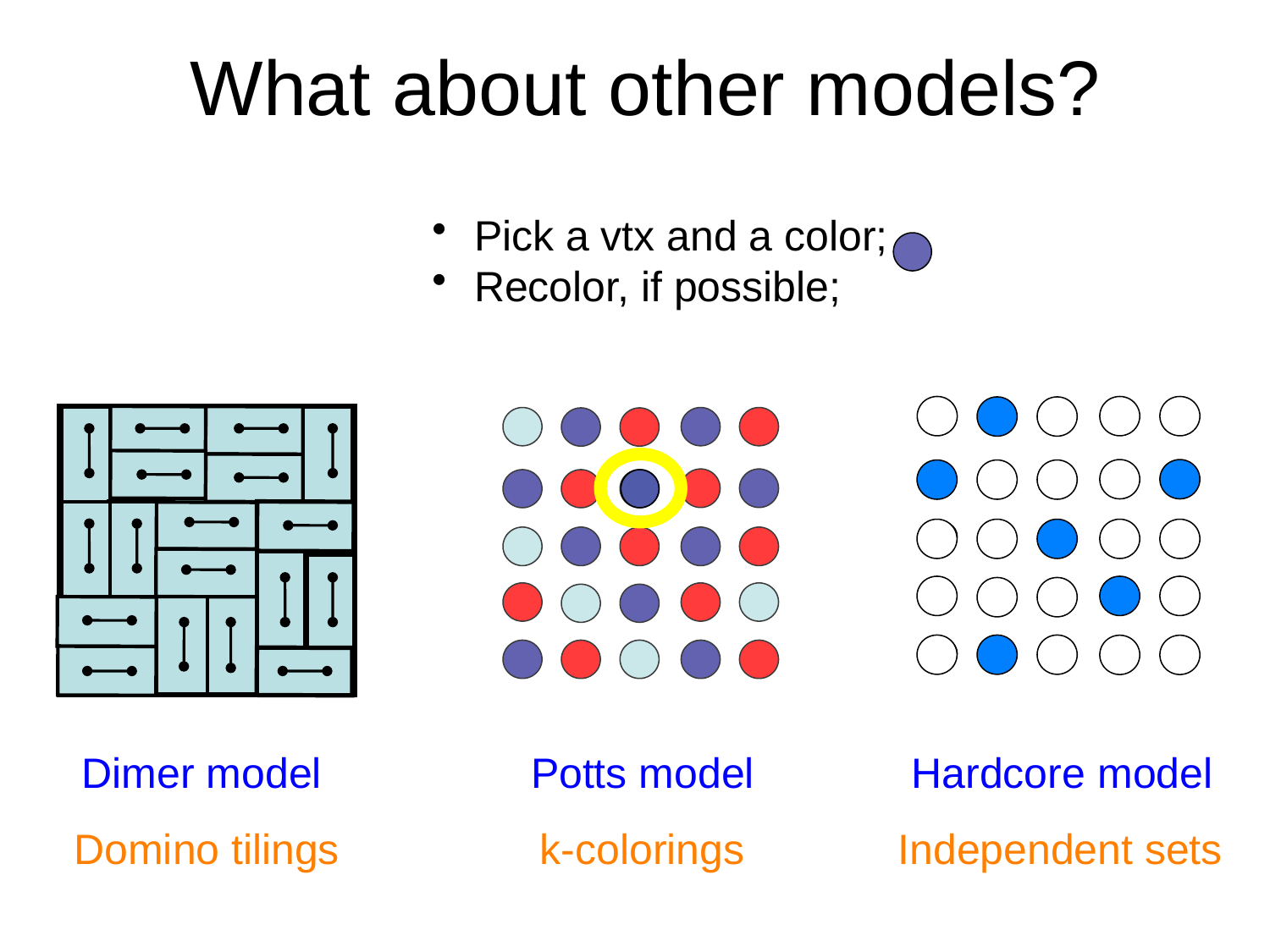

# What about other models?
 Pick a vtx and a color;
 Recolor, if possible;

 Dimer model
  Potts model
 Hardcore model
 Domino tilings                 k-colorings             Independent sets